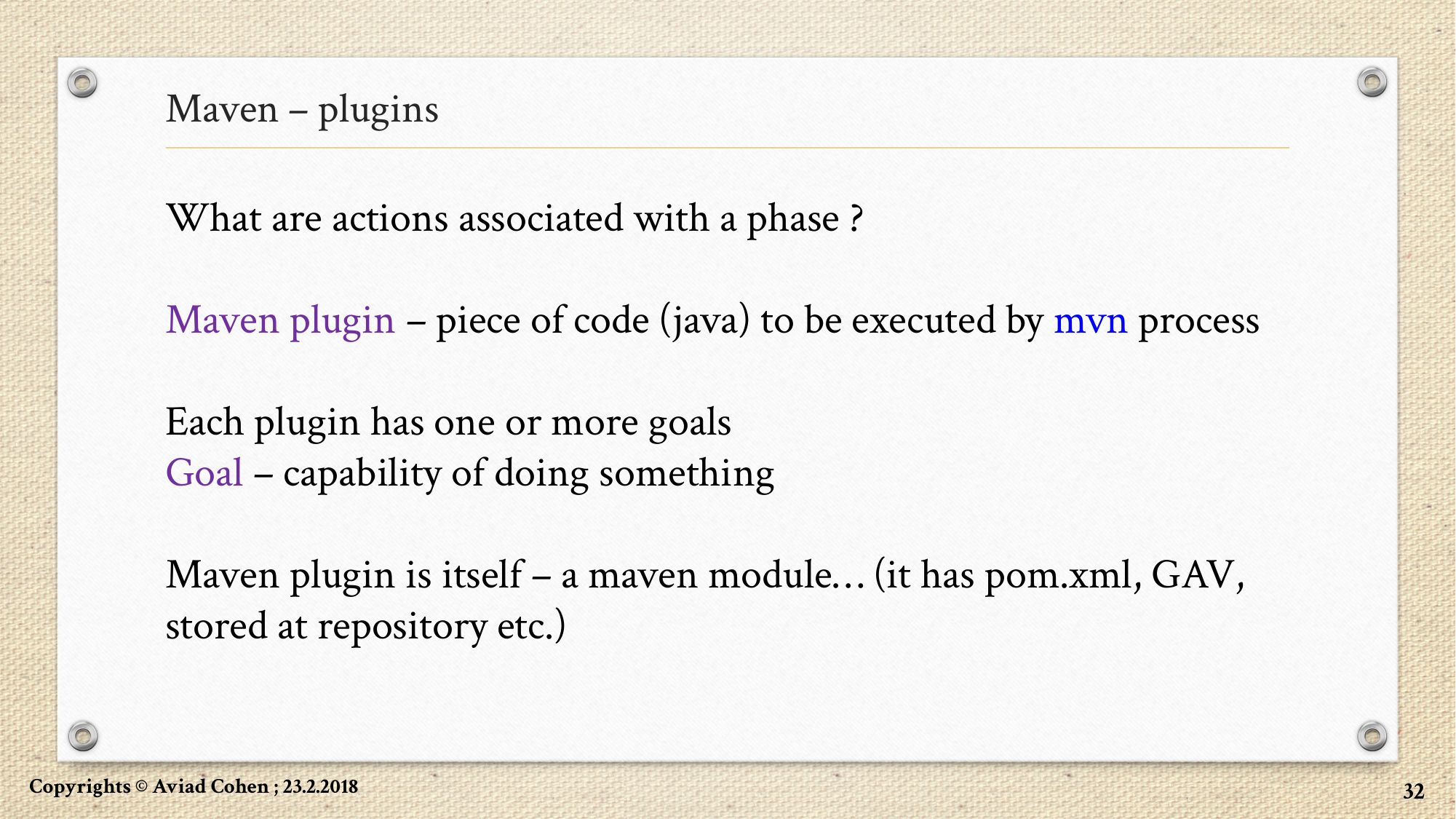

# Maven – plugins
What are actions associated with a phase ?

Maven plugin – piece of code (java) to be executed by mvn process

Each plugin has one or more goals
Goal – capability of doing something

Maven plugin is itself – a maven module… (it has pom.xml, GAV, stored at repository etc.)
Copyrights © Aviad Cohen ; 23.2.2018
32